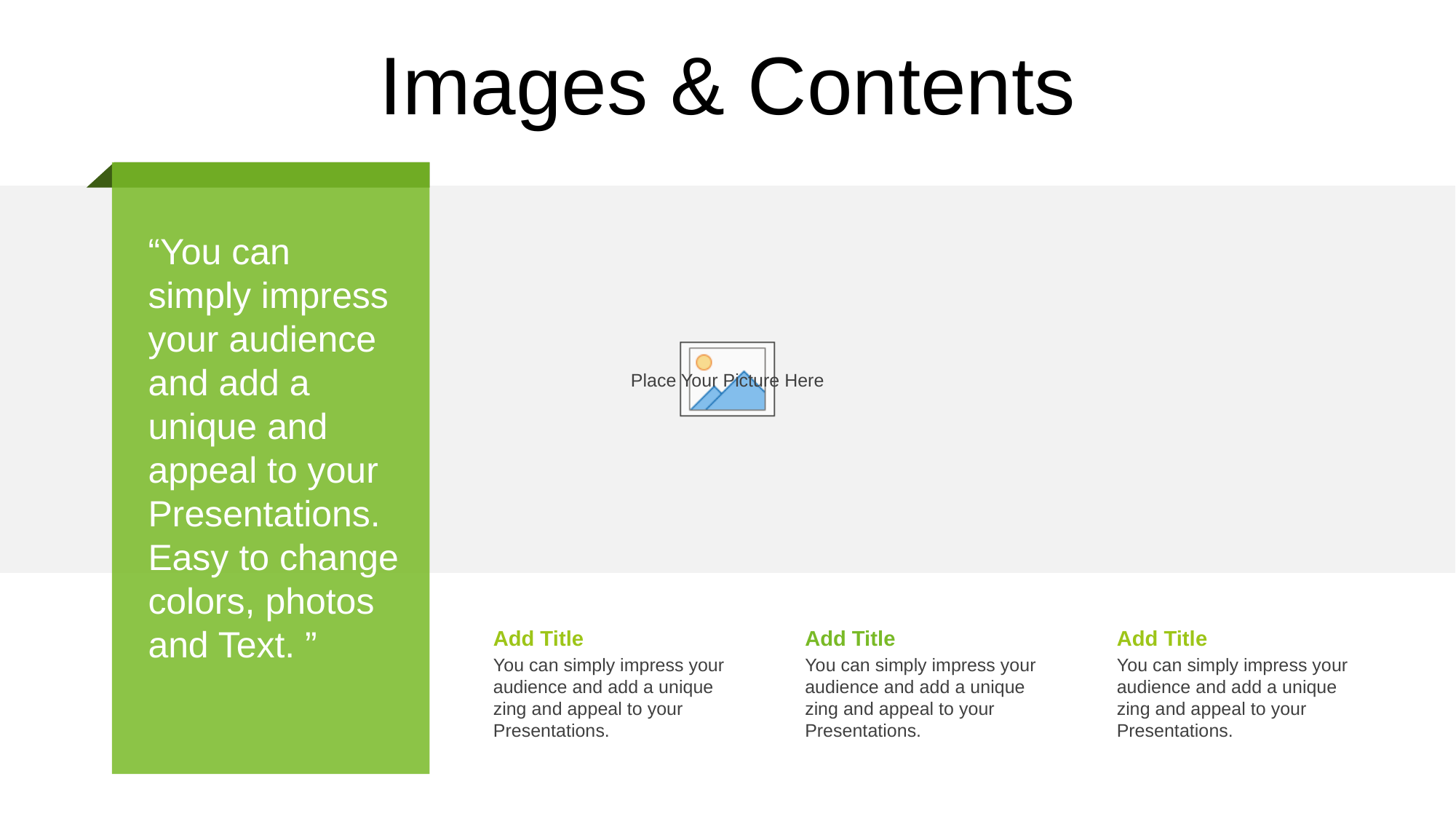

Images & Contents

“You can simply impress your audience and add a unique and appeal to your Presentations. Easy to change colors, photos and Text. ”
Add Title
You can simply impress your audience and add a unique zing and appeal to your Presentations.
Add Title
You can simply impress your audience and add a unique zing and appeal to your Presentations.
Add Title
You can simply impress your audience and add a unique zing and appeal to your Presentations.